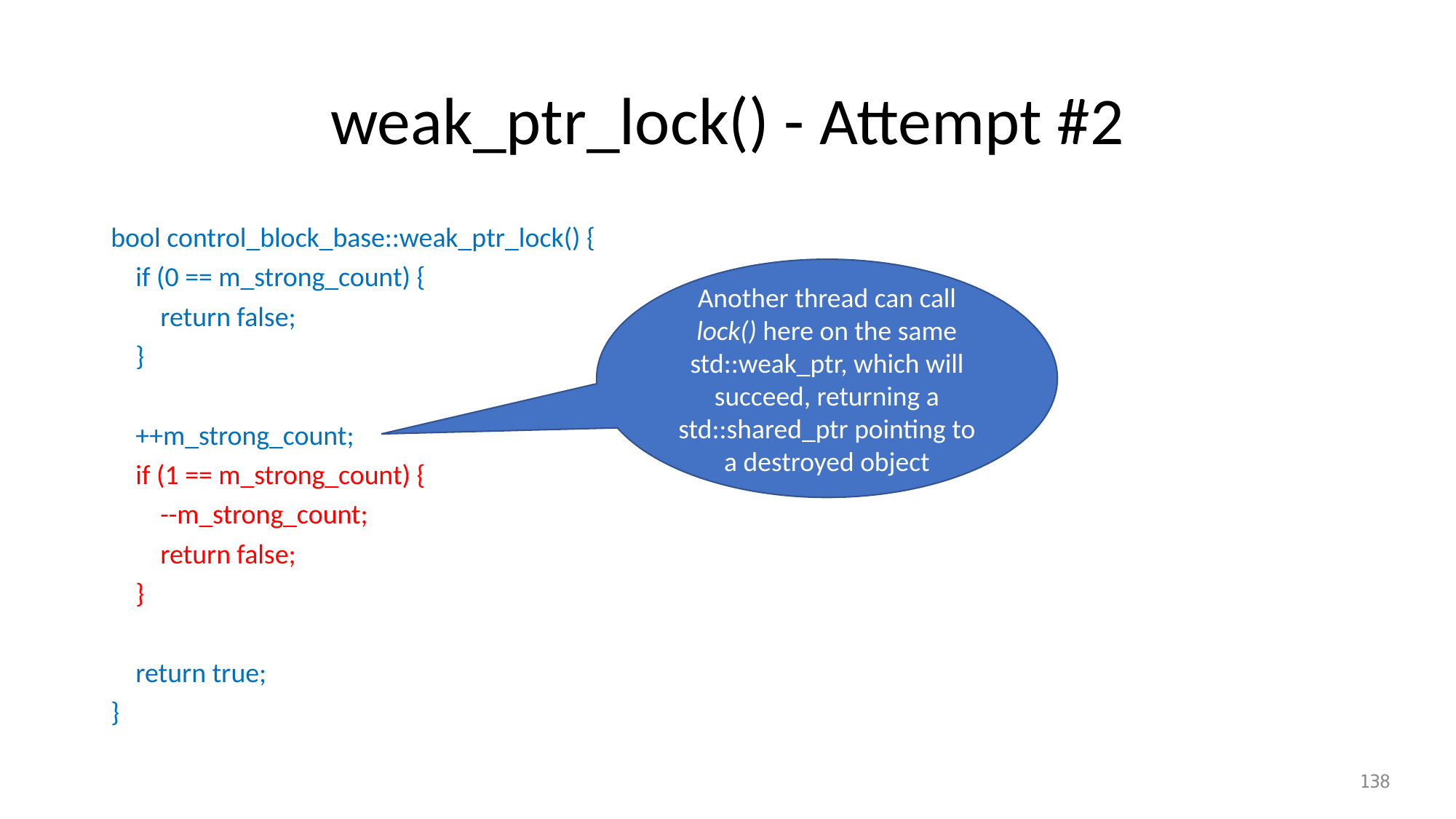

# weak_ptr_lock() - Attempt #2
bool control_block_base::weak_ptr_lock() {
    if (0 == m_strong_count) {
        return false;
    }

    ++m_strong_count;
    if (1 == m_strong_count) {
        --m_strong_count;
        return false;
    }

    return true;
}

Another thread can call lock() here on the same std::weak_ptr, which will succeed, returning a std::shared_ptr pointing to a destroyed object
138